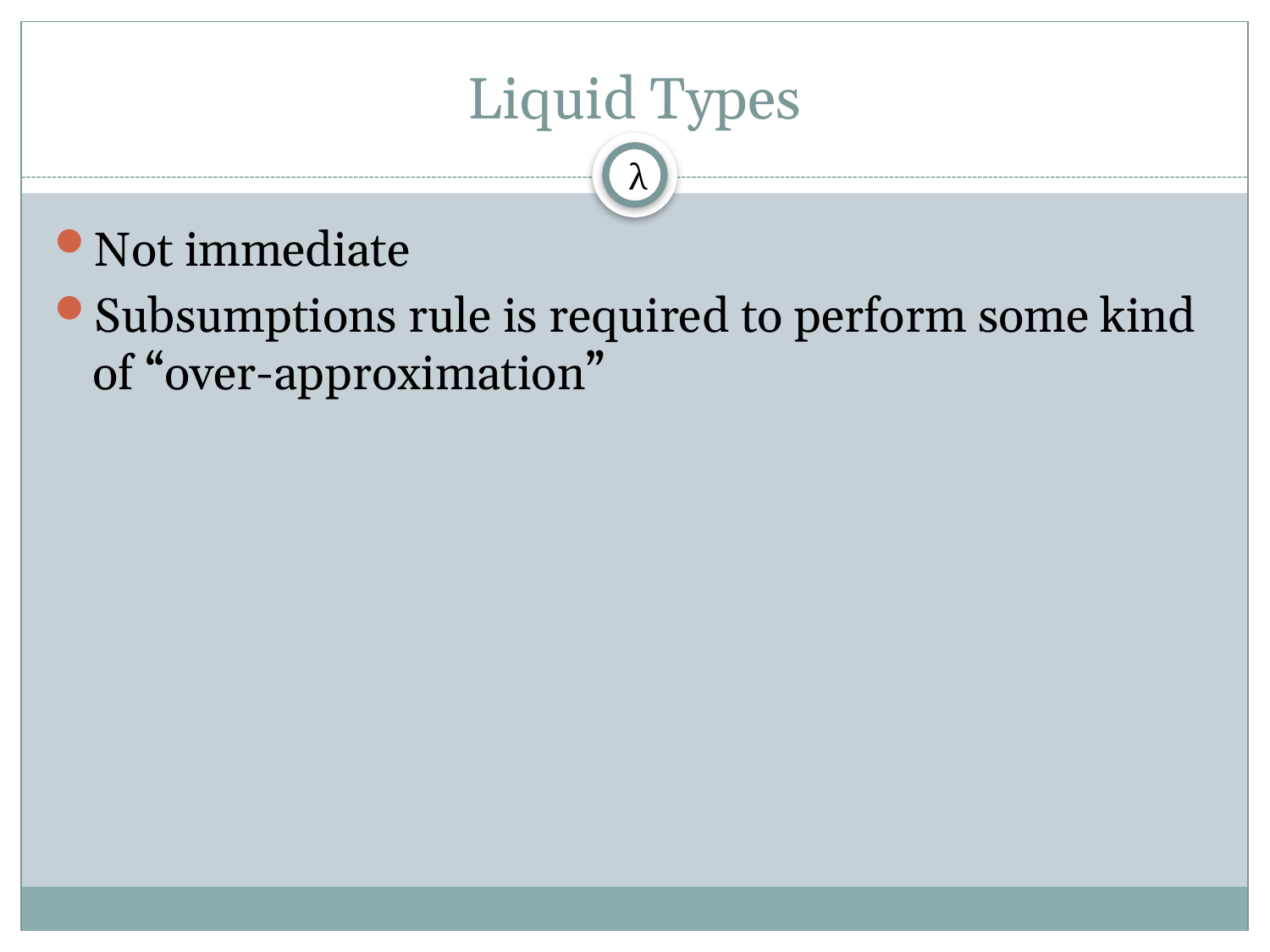

# Liquid Types
λ
Not immediate
Subsumptions rule is required to perform some kind of “over-approximation”